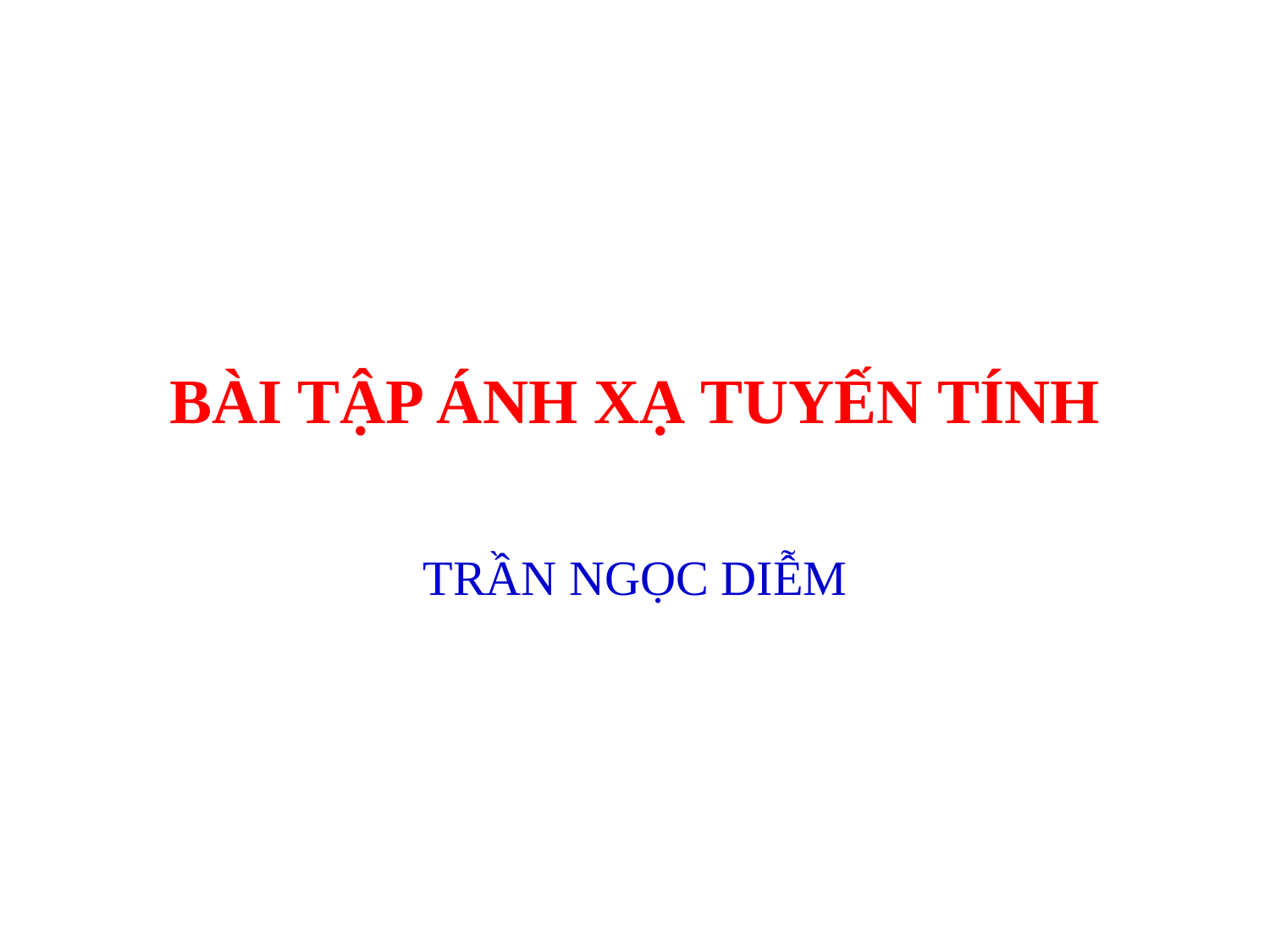

# BÀI TẬP ÁNH XẠ TUYẾN TÍNH
TRẦN NGỌC DIỄM